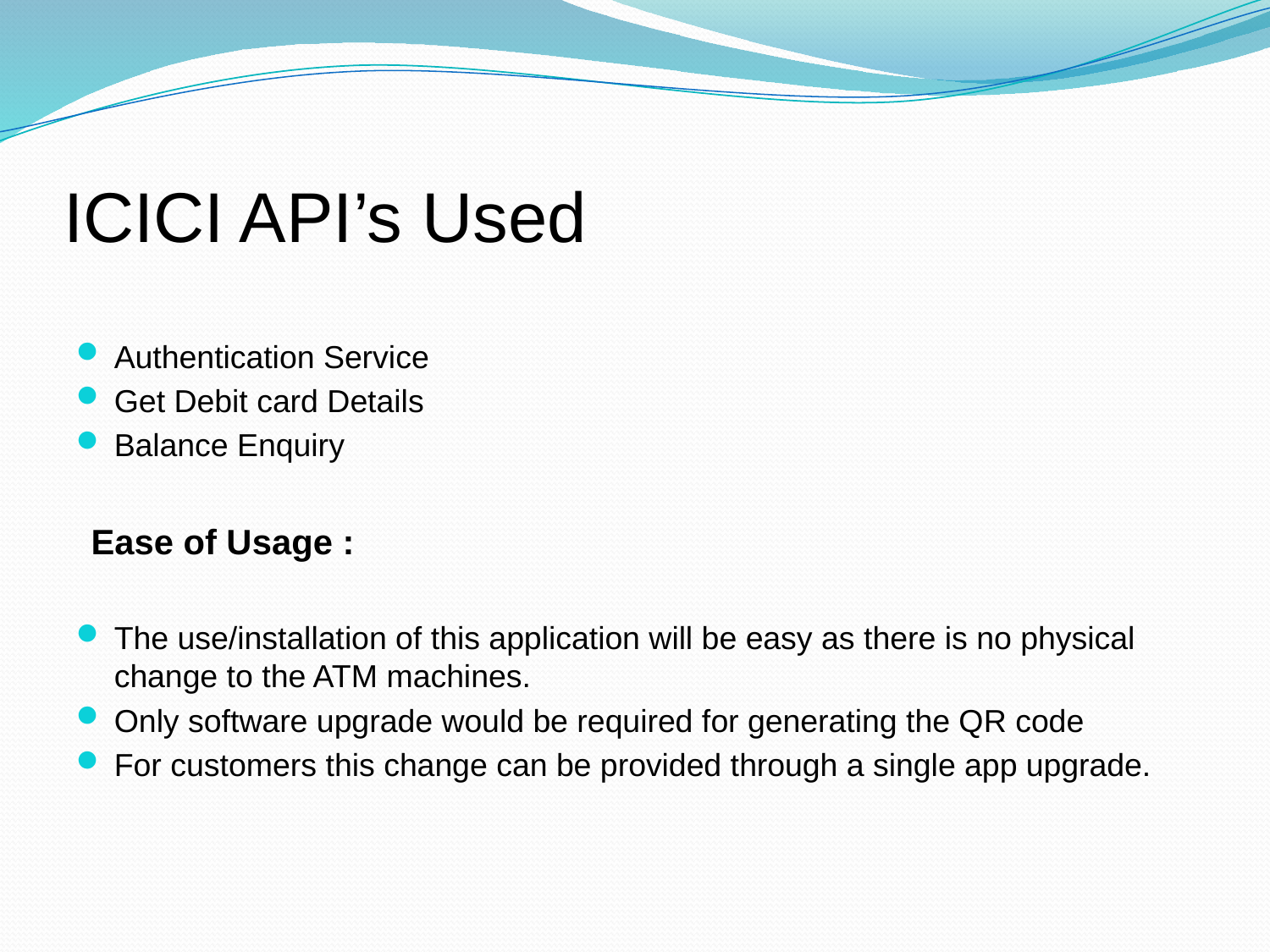

# ICICI API’s Used

Authentication Service
Get Debit card Details
Balance Enquiry

Ease of Usage :

The use/installation of this application will be easy as there is no physical change to the ATM machines.
Only software upgrade would be required for generating the QR code
For customers this change can be provided through a single app upgrade.